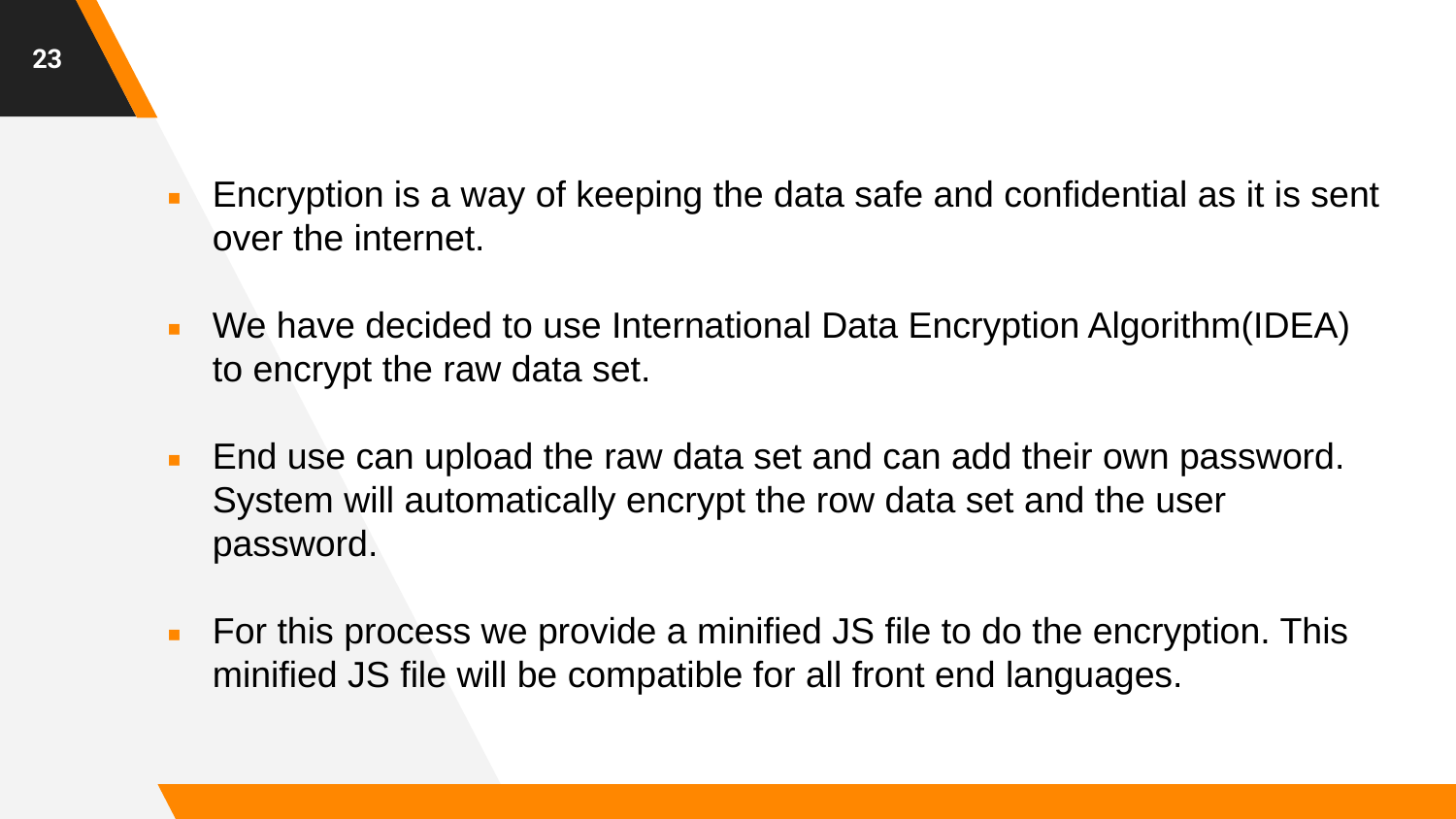

23
Encryption is a way of keeping the data safe and confidential as it is sent over the internet.

We have decided to use International Data Encryption Algorithm(IDEA) to encrypt the raw data set.

End use can upload the raw data set and can add their own password. System will automatically encrypt the row data set and the user password.

For this process we provide a minified JS file to do the encryption. This minified JS file will be compatible for all front end languages.